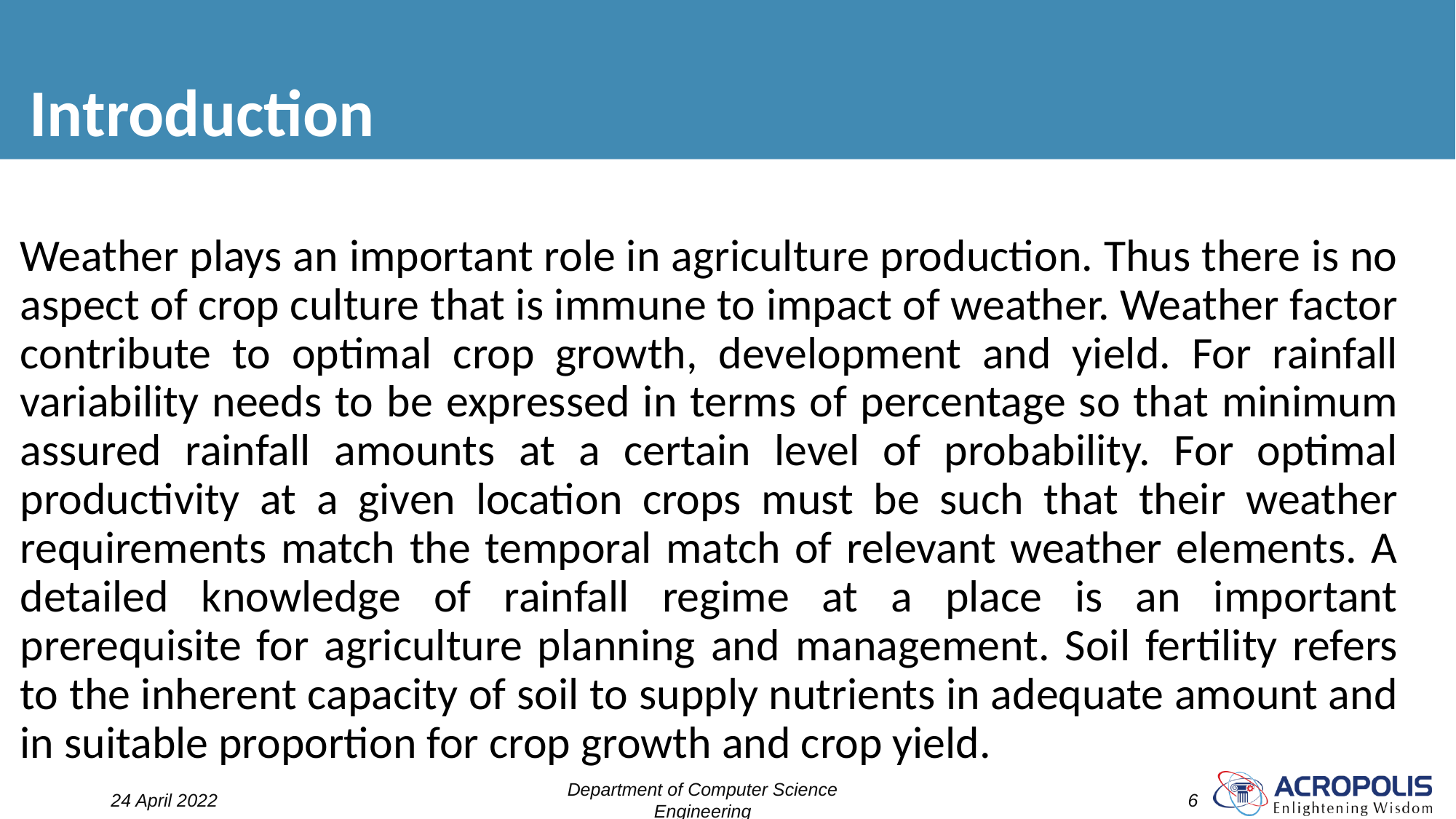

# Introduction

Weather plays an important role in agriculture production. Thus there is no aspect of crop culture that is immune to impact of weather. Weather factor contribute to optimal crop growth, development and yield. For rainfall variability needs to be expressed in terms of percentage so that minimum assured rainfall amounts at a certain level of probability. For optimal productivity at a given location crops must be such that their weather requirements match the temporal match of relevant weather elements. A detailed knowledge of rainfall regime at a place is an important prerequisite for agriculture planning and management. Soil fertility refers to the inherent capacity of soil to supply nutrients in adequate amount and in suitable proportion for crop growth and crop yield.

24 April 2022
Department of Computer Science Engineering
6